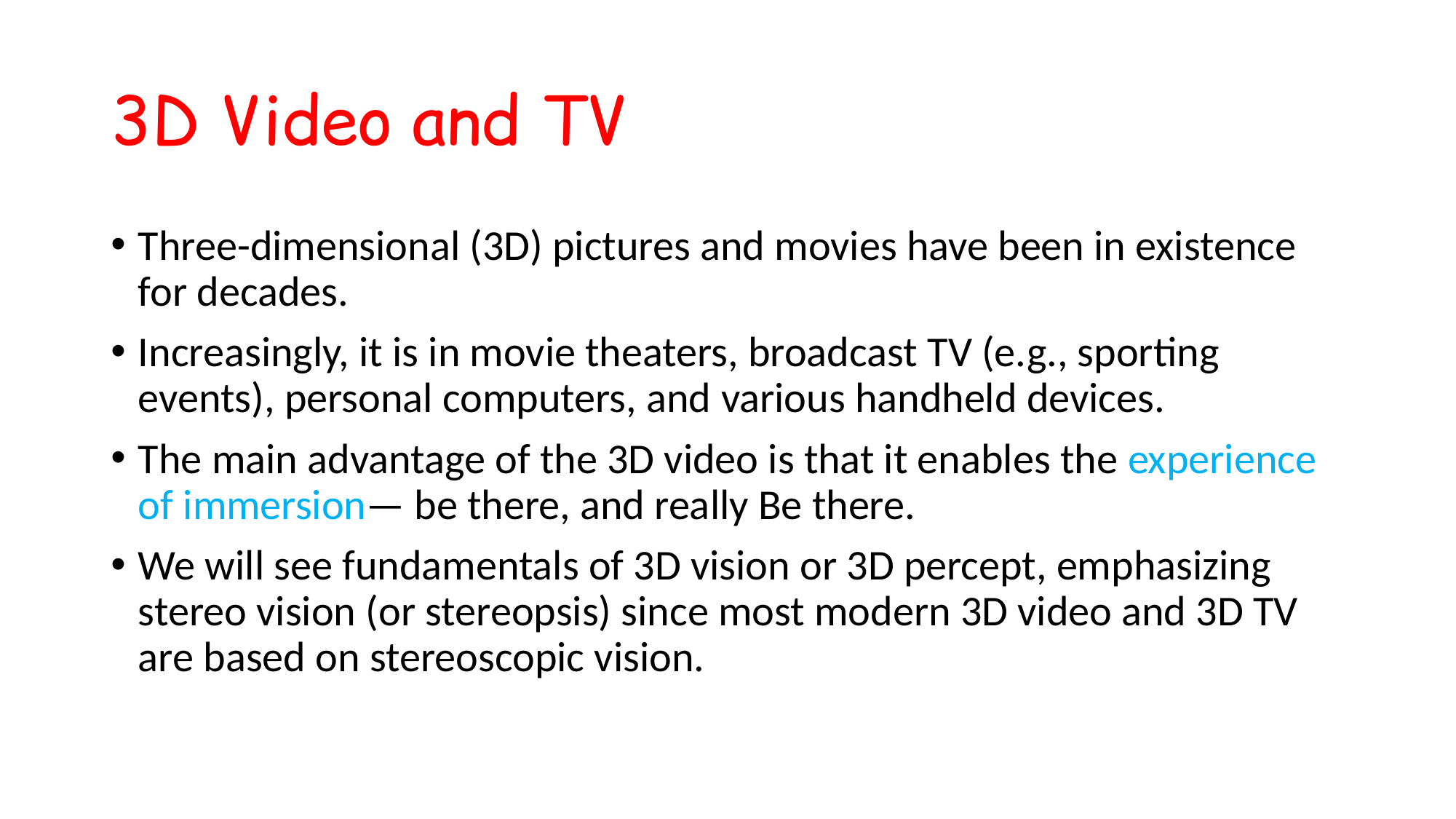

# 3D Video and TV
Three-dimensional (3D) pictures and movies have been in existence for decades.
Increasingly, it is in movie theaters, broadcast TV (e.g., sporting events), personal computers, and various handheld devices.
The main advantage of the 3D video is that it enables the experience of immersion— be there, and really Be there.
We will see fundamentals of 3D vision or 3D percept, emphasizing stereo vision (or stereopsis) since most modern 3D video and 3D TV are based on stereoscopic vision.